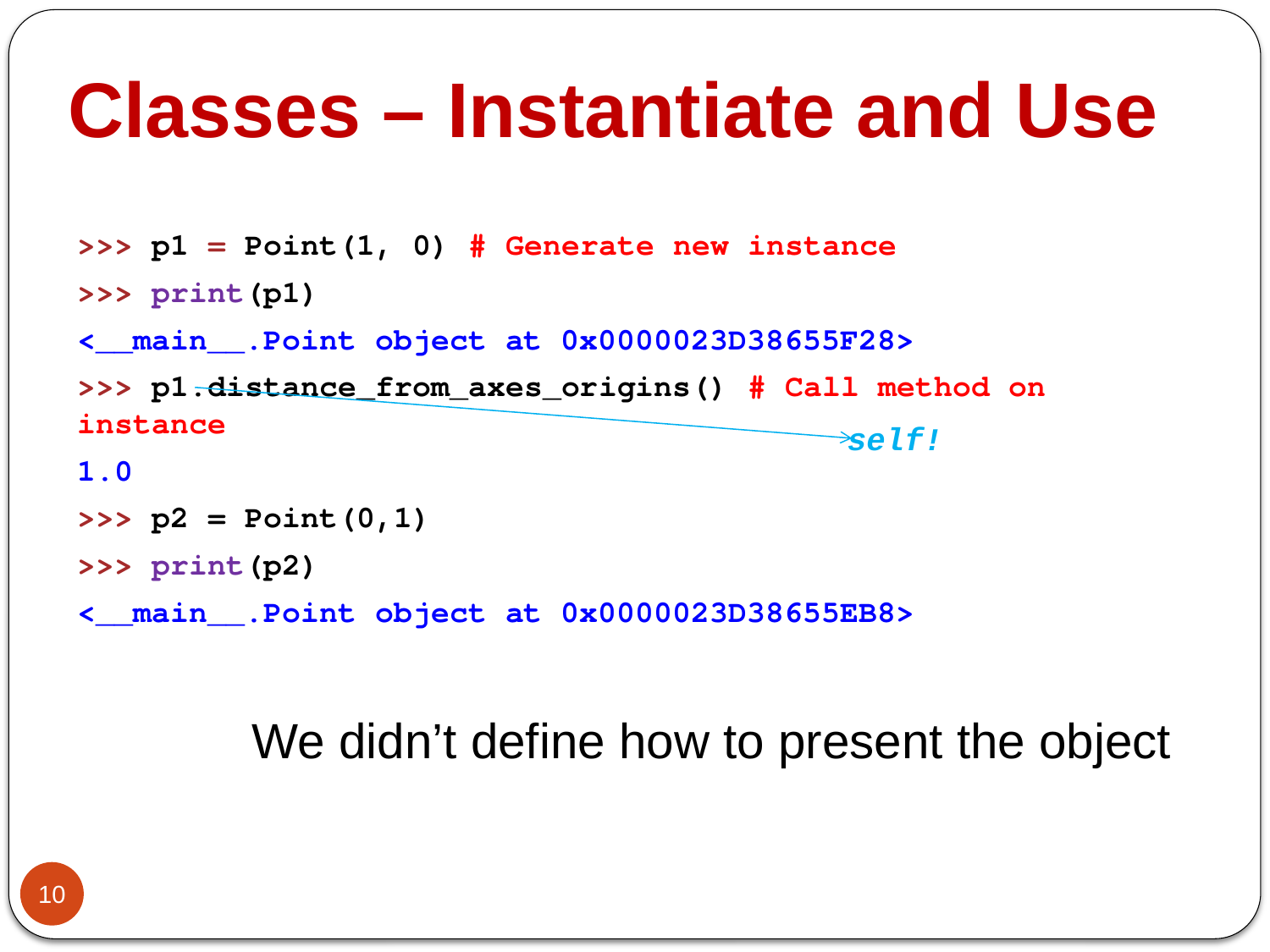

# Classes – Instantiate and Use
>>> p1 = Point(1, 0) # Generate new instance
>>> print(p1)
<__main__.Point object at 0x0000023D38655F28>
>>> p1.distance_from_axes_origins() # Call method on instance
1.0
>>> p2 = Point(0,1)
>>> print(p2)
<__main__.Point object at 0x0000023D38655EB8>
self!
We didn’t define how to present the object
10